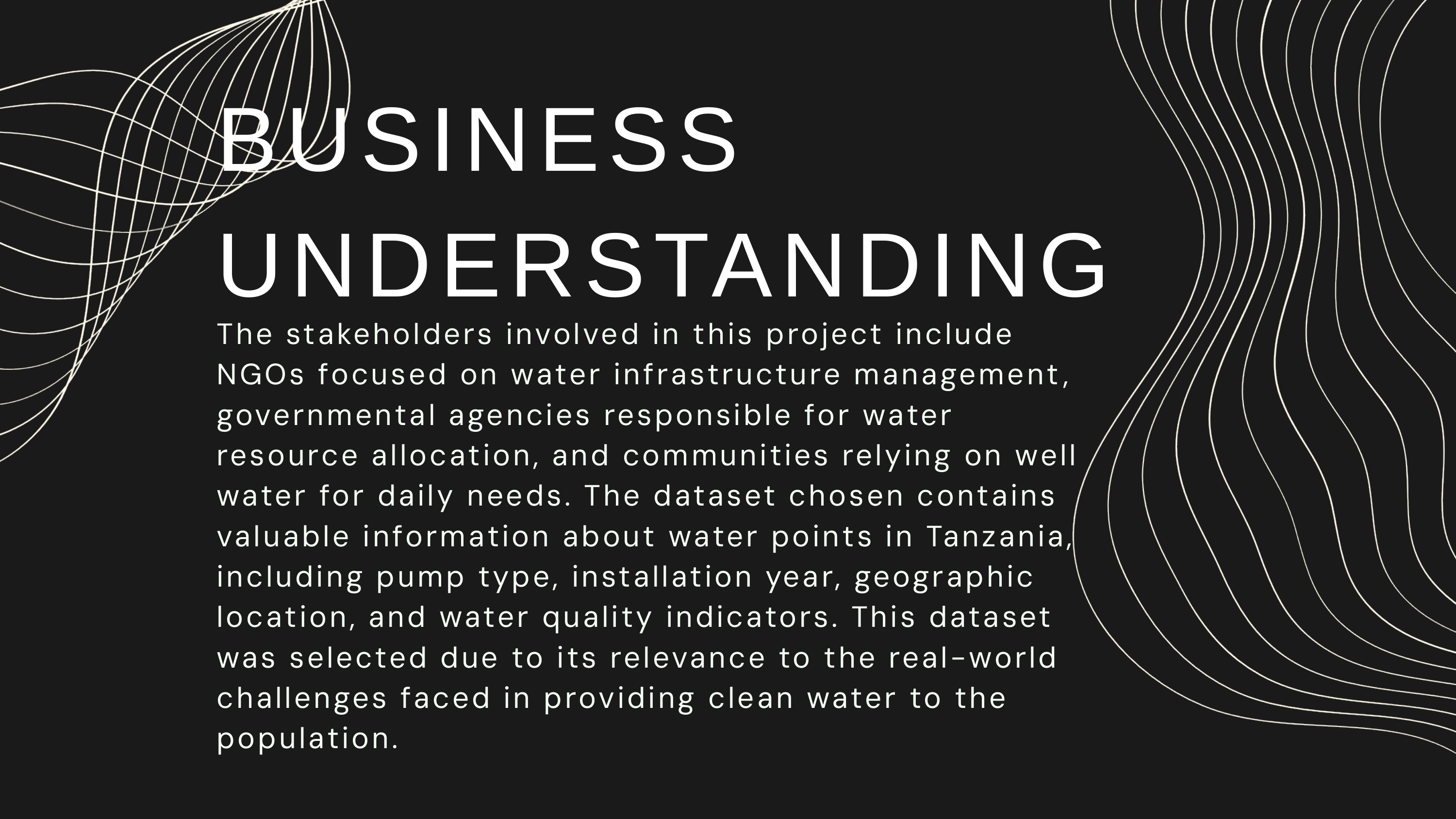

BUSINESS UNDERSTANDING
The stakeholders involved in this project include NGOs focused on water infrastructure management, governmental agencies responsible for water resource allocation, and communities relying on well water for daily needs. The dataset chosen contains valuable information about water points in Tanzania, including pump type, installation year, geographic location, and water quality indicators. This dataset was selected due to its relevance to the real-world challenges faced in providing clean water to the population.